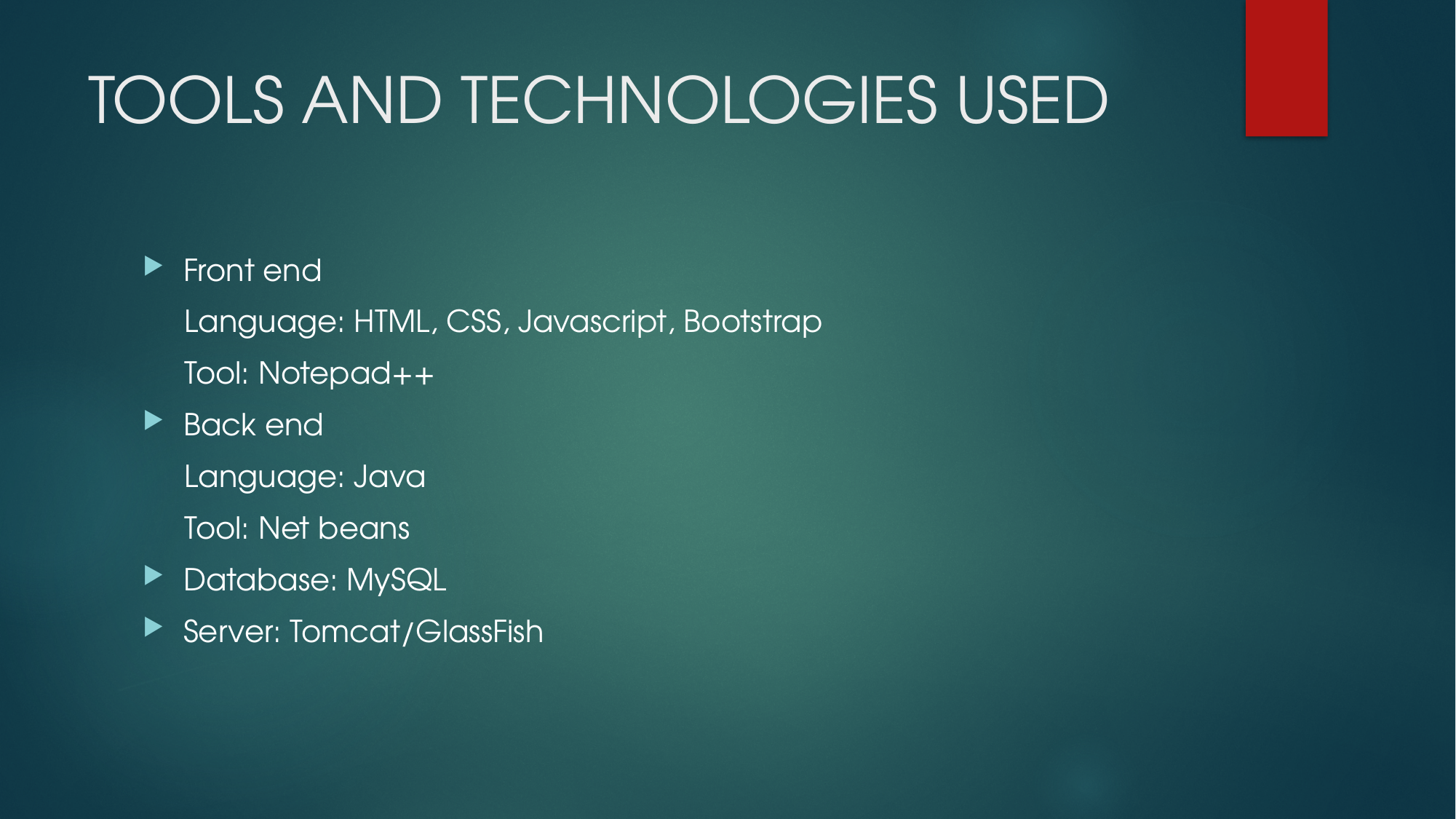

# TOOLS AND TECHNOLOGIES USED
Front end
     Language: HTML, CSS, Javascript, Bootstrap
     Tool: Notepad++
Back end
     Language: Java
     Tool: Net beans
Database: MySQL
Server: Tomcat/GlassFish